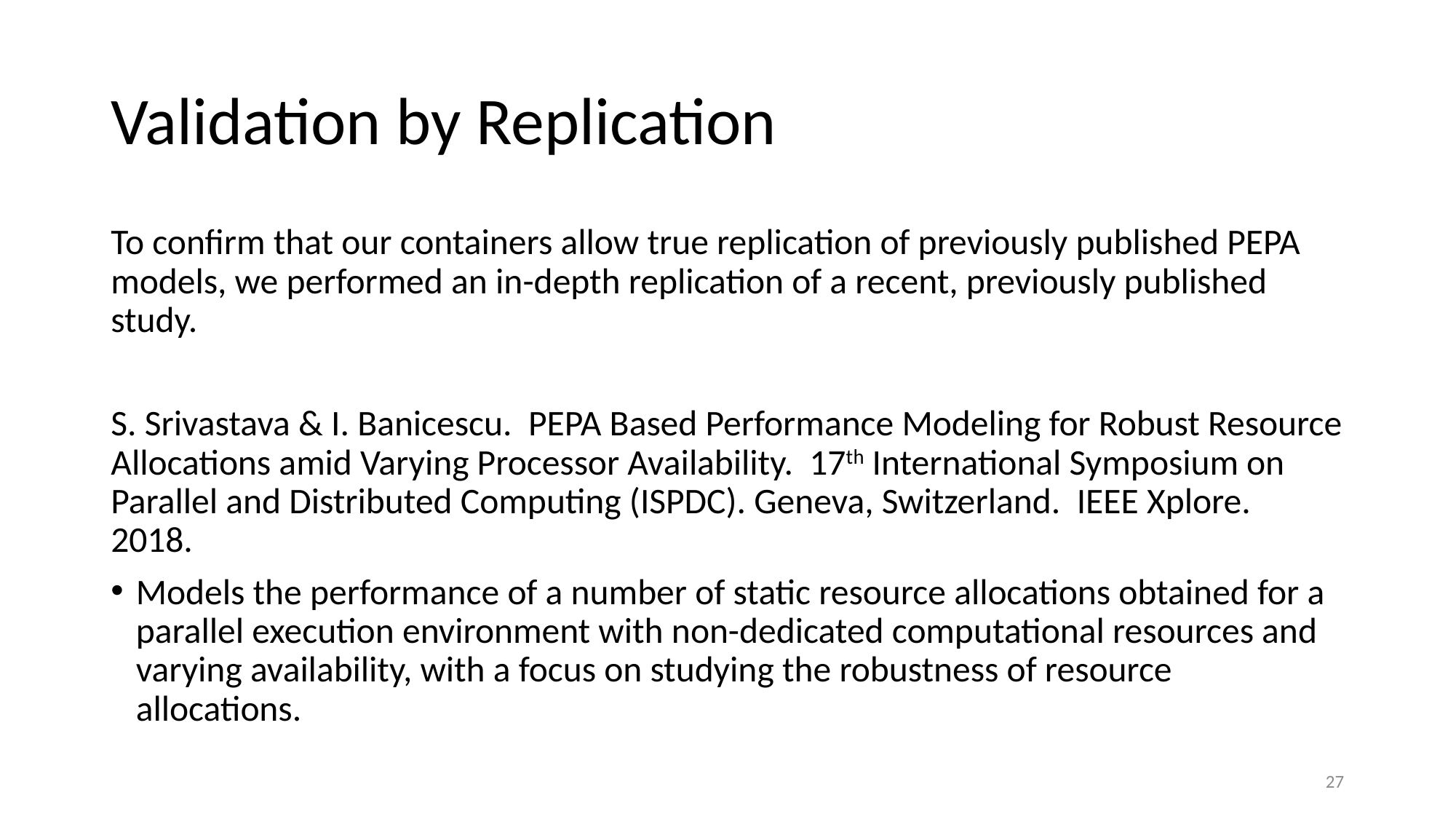

# Validation by Replication
To confirm that our containers allow true replication of previously published PEPA models, we performed an in-depth replication of a recent, previously published study.

S. Srivastava & I. Banicescu.  PEPA Based Performance Modeling for Robust Resource Allocations amid Varying Processor Availability.  17th International Symposium on Parallel and Distributed Computing (ISPDC). Geneva, Switzerland.  IEEE Xplore.  2018.
Models the performance of a number of static resource allocations obtained for a parallel execution environment with non-dedicated computational resources and varying availability, with a focus on studying the robustness of resource allocations.
27